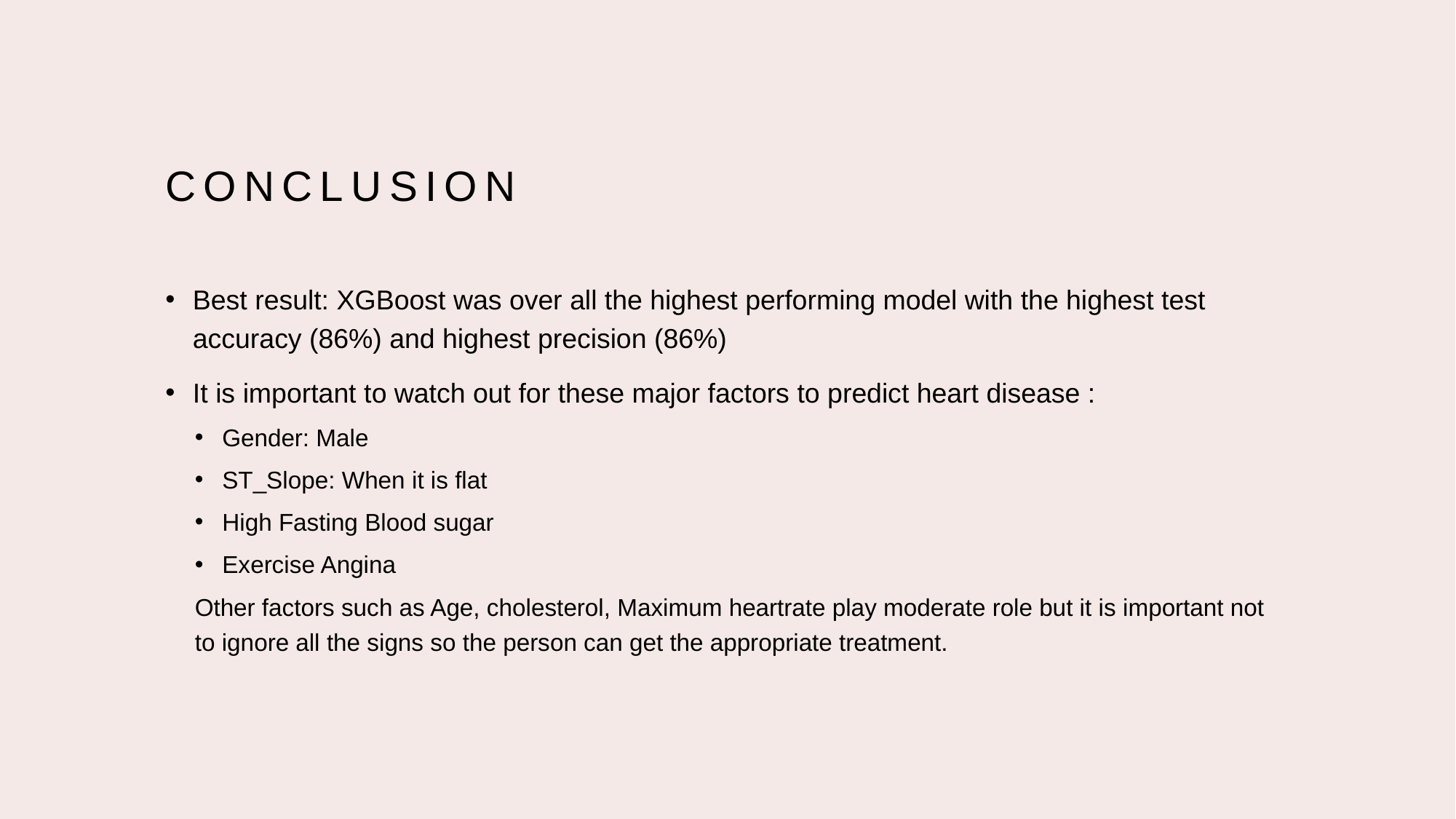

# Conclusion
Best result: XGBoost was over all the highest performing model with the highest test accuracy (86%) and highest precision (86%)
It is important to watch out for these major factors to predict heart disease :
Gender: Male
ST_Slope: When it is flat
High Fasting Blood sugar
Exercise Angina
Other factors such as Age, cholesterol, Maximum heartrate play moderate role but it is important not to ignore all the signs so the person can get the appropriate treatment.